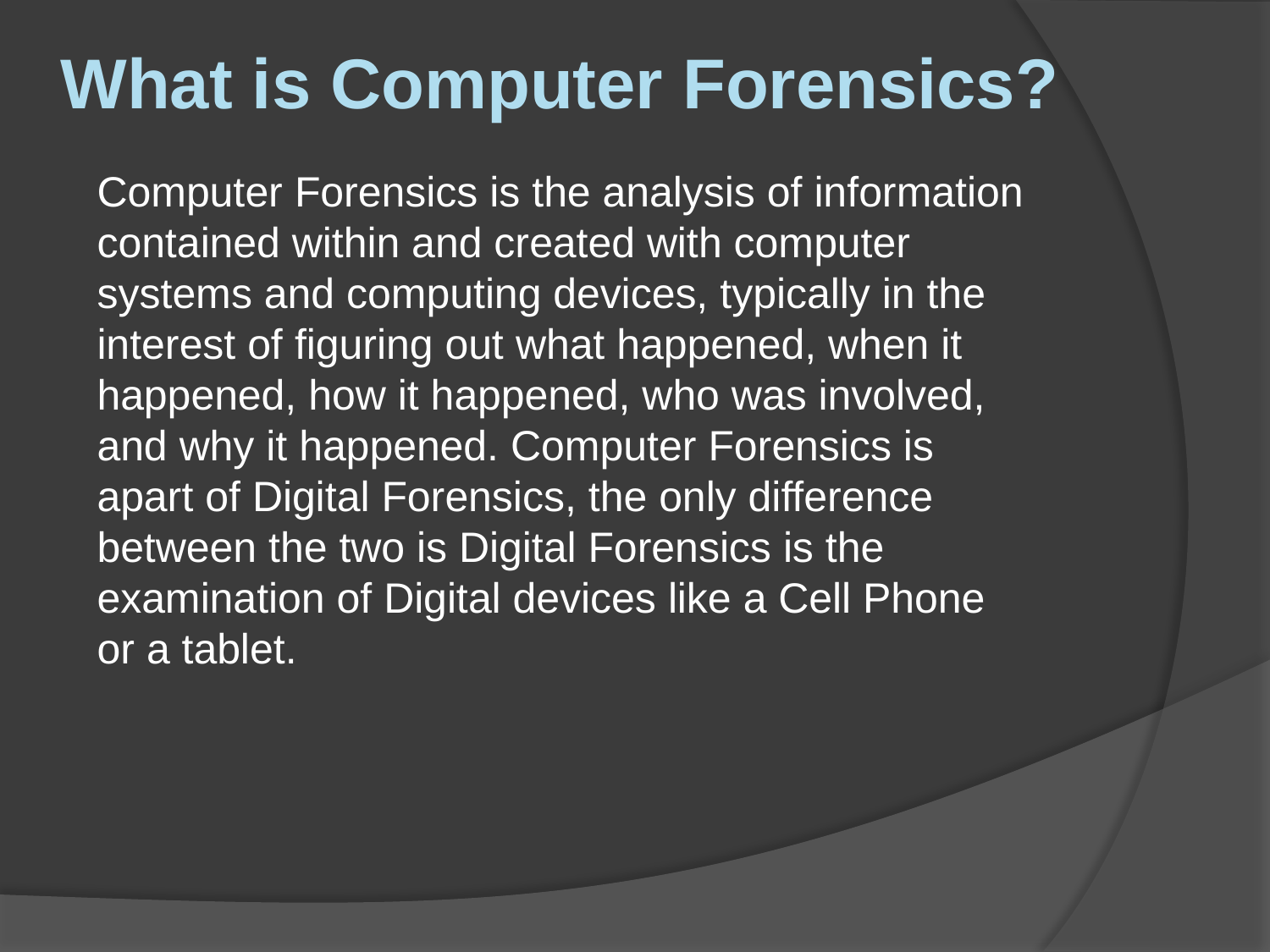

What is Computer Forensics?
Computer Forensics is the analysis of information contained within and created with computer systems and computing devices, typically in the interest of figuring out what happened, when it happened, how it happened, who was involved, and why it happened. Computer Forensics is apart of Digital Forensics, the only difference between the two is Digital Forensics is the examination of Digital devices like a Cell Phone or a tablet.